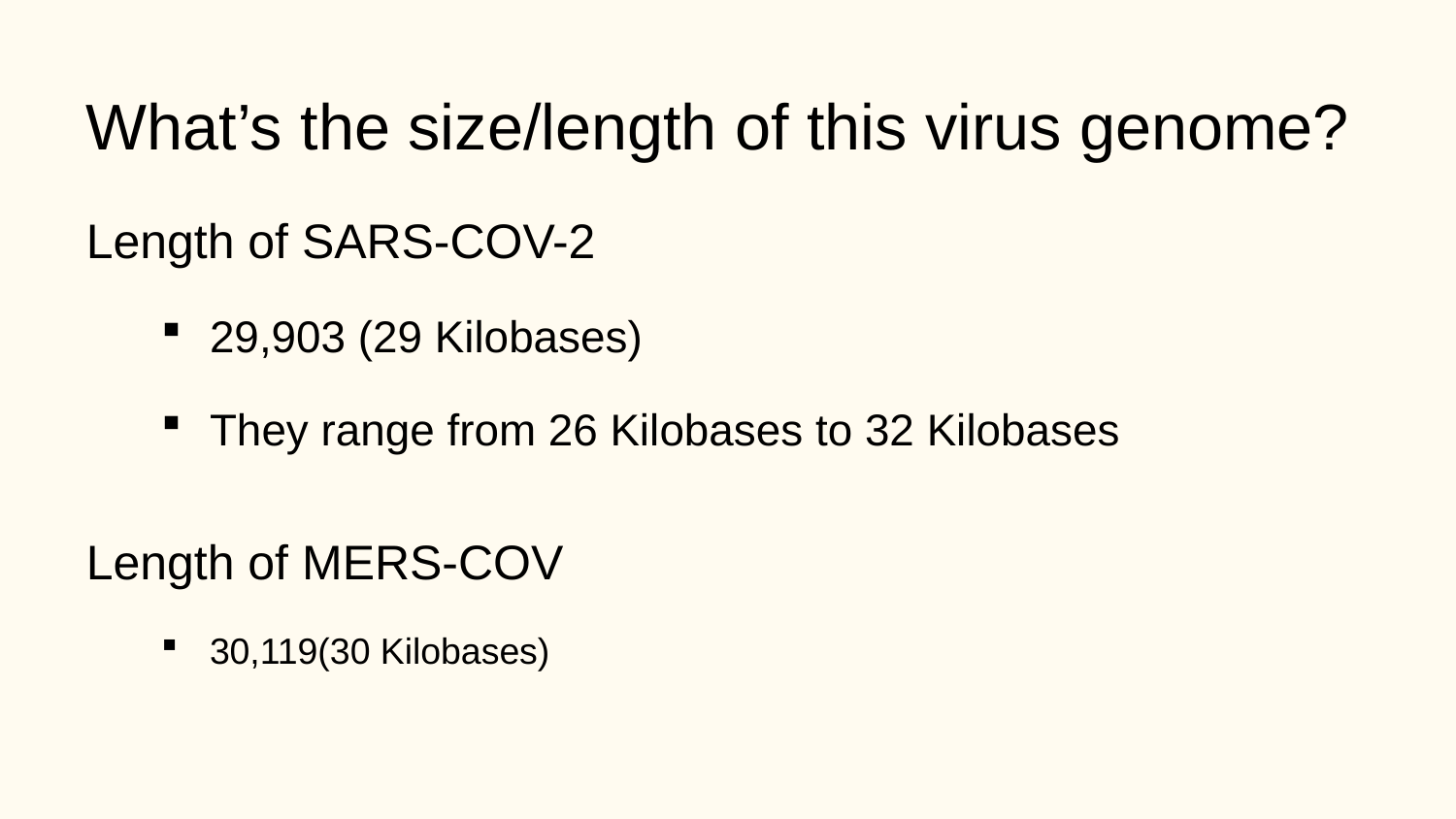

# What’s the size/length of this virus genome?
Length of SARS-COV-2
29,903 (29 Kilobases)
They range from 26 Kilobases to 32 Kilobases

Length of MERS-COV
30,119(30 Kilobases)